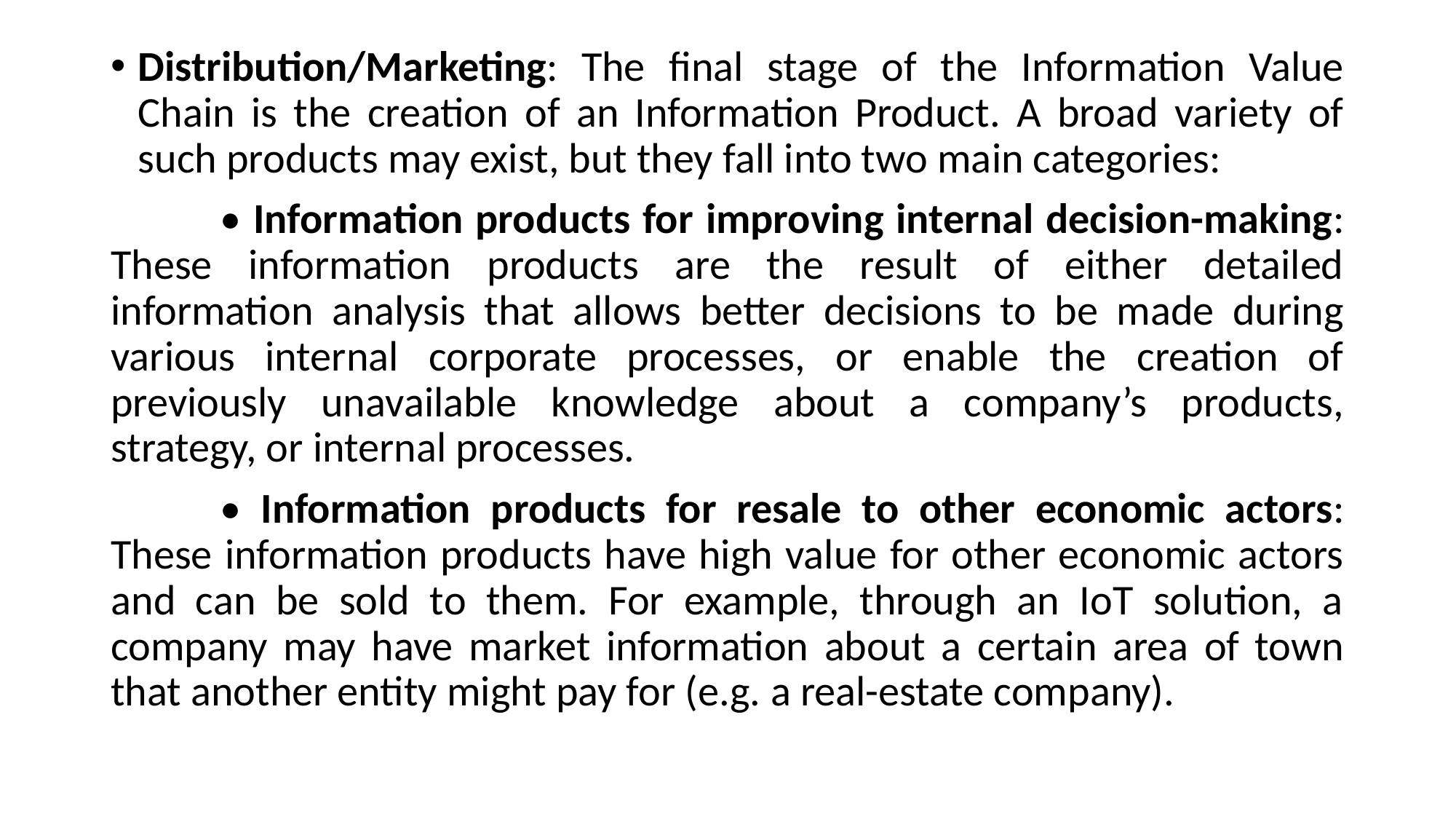

Distribution/Marketing: The final stage of the Information Value Chain is the creation of an Information Product. A broad variety of such products may exist, but they fall into two main categories:
	• Information products for improving internal decision-making: These information products are the result of either detailed information analysis that allows better decisions to be made during various internal corporate processes, or enable the creation of previously unavailable knowledge about a company’s products, strategy, or internal processes.
	• Information products for resale to other economic actors: These information products have high value for other economic actors and can be sold to them. For example, through an IoT solution, a company may have market information about a certain area of town that another entity might pay for (e.g. a real-estate company).